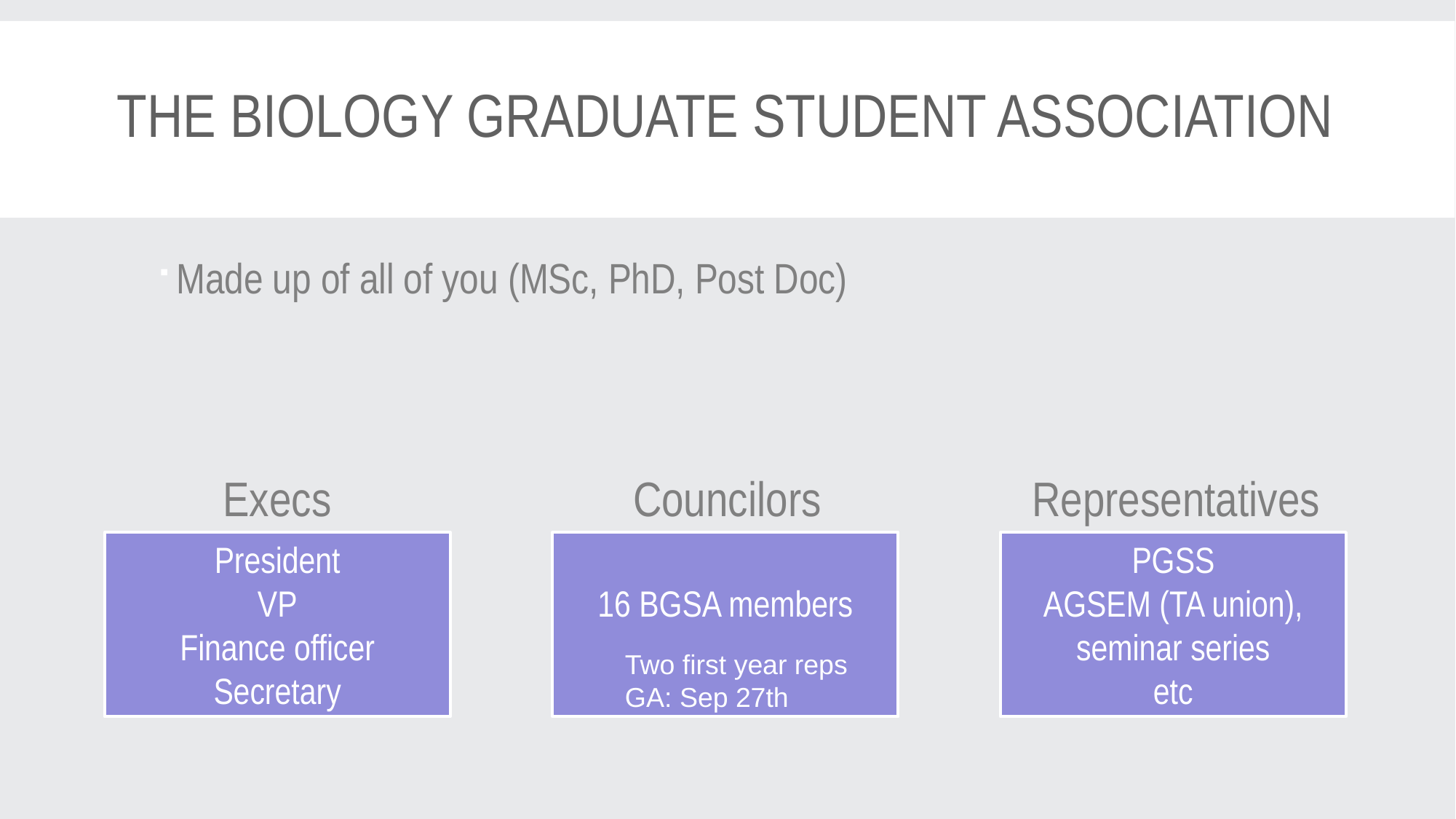

# The Biology Graduate Student Association
Made up of all of you (MSc, PhD, Post Doc)

Councilors
Representatives
Execs
President
VP
Finance officer Secretary
16 BGSA members

PGSS
AGSEM (TA union), seminar series
etc
Two first year reps
GA: Sep 27th